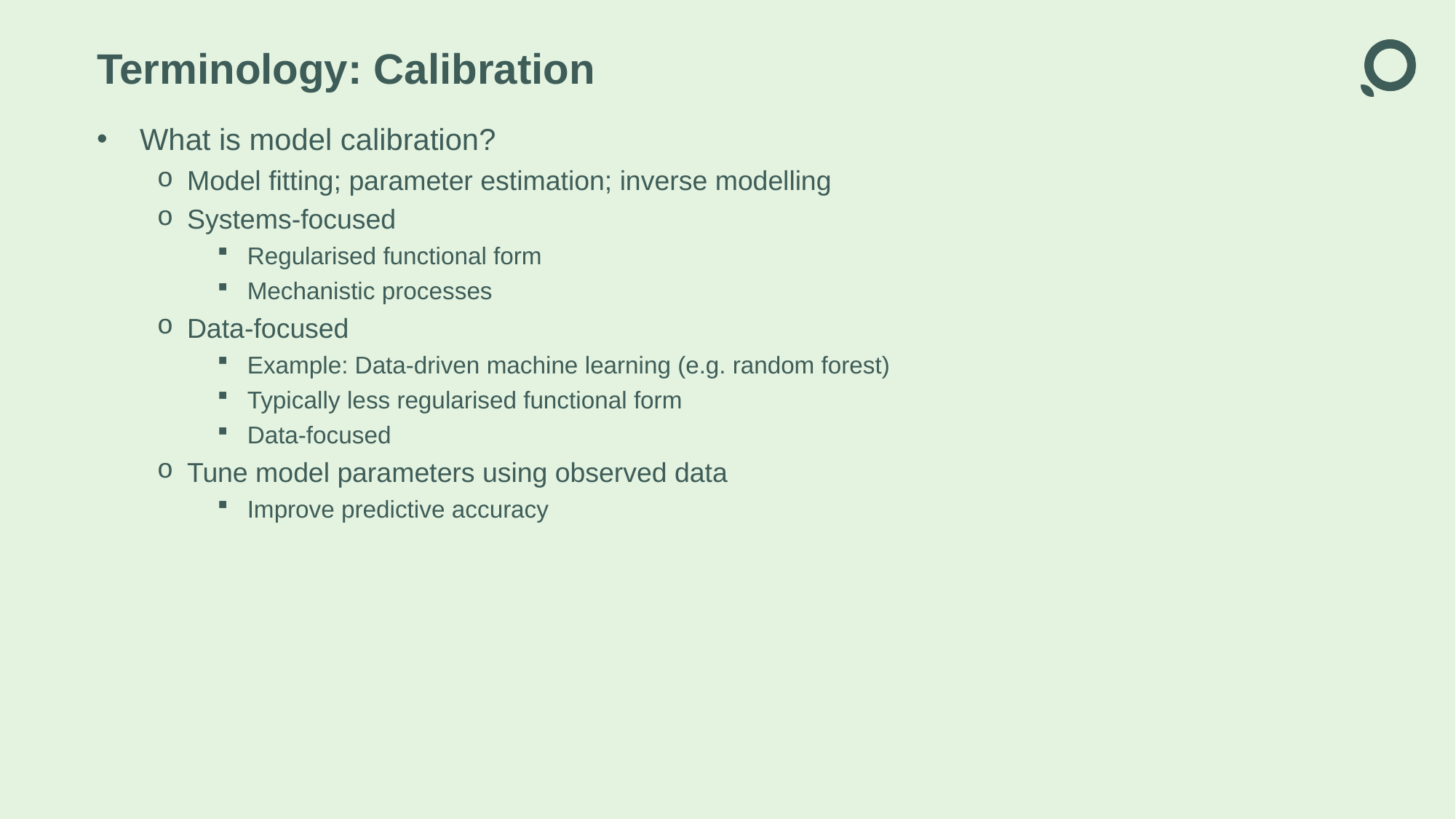

# Terminology: Calibration
What is model calibration?
Model fitting; parameter estimation; inverse modelling
Systems-focused
Regularised functional form
Mechanistic processes
Data-focused
Example: Data-driven machine learning (e.g. random forest)
Typically less regularised functional form
Data-focused
Tune model parameters using observed data
Improve predictive accuracy